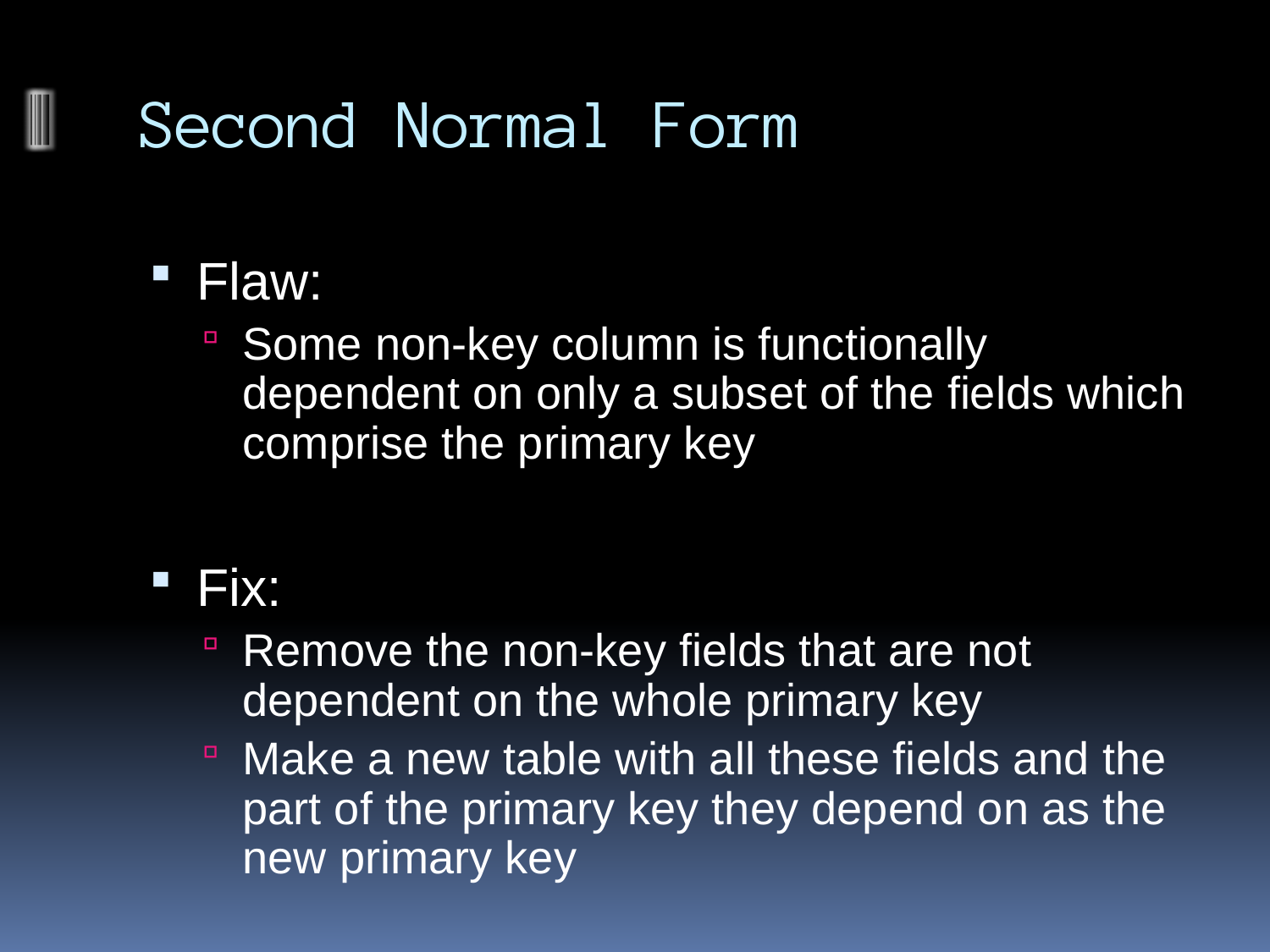

# Second Normal Form
Flaw:
Some non-key column is functionally dependent on only a subset of the fields which comprise the primary key

Fix:
Remove the non-key fields that are not dependent on the whole primary key
Make a new table with all these fields and the part of the primary key they depend on as the new primary key